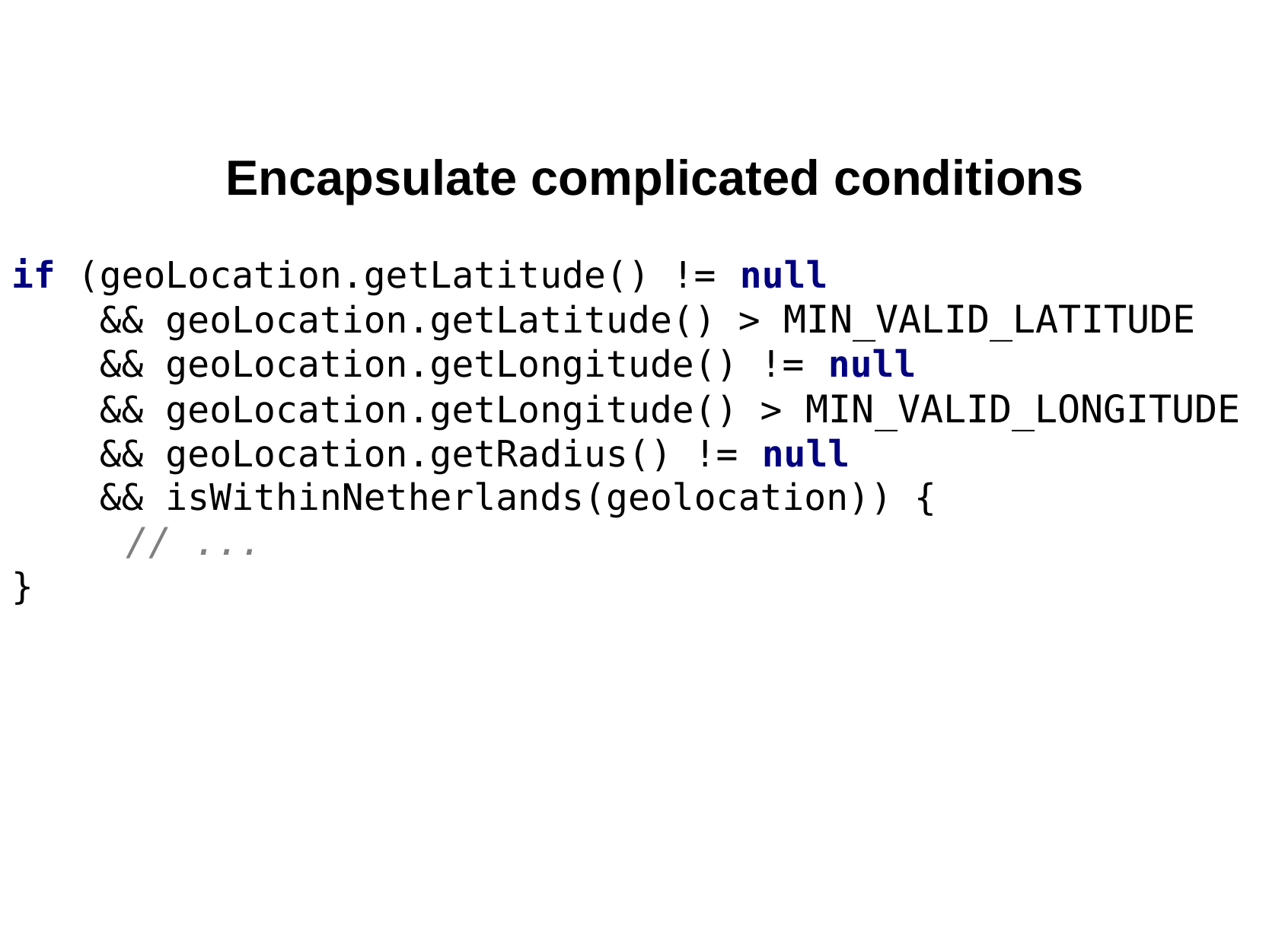

Encapsulate complicated conditions
if (geoLocation.getLatitude() != null
    && geoLocation.getLatitude() > MIN_VALID_LATITUDE
    && geoLocation.getLongitude() != null
    && geoLocation.getLongitude() > MIN_VALID_LONGITUDE
    && geoLocation.getRadius() != null
    && isWithinNetherlands(geolocation)) {
	// ...
}